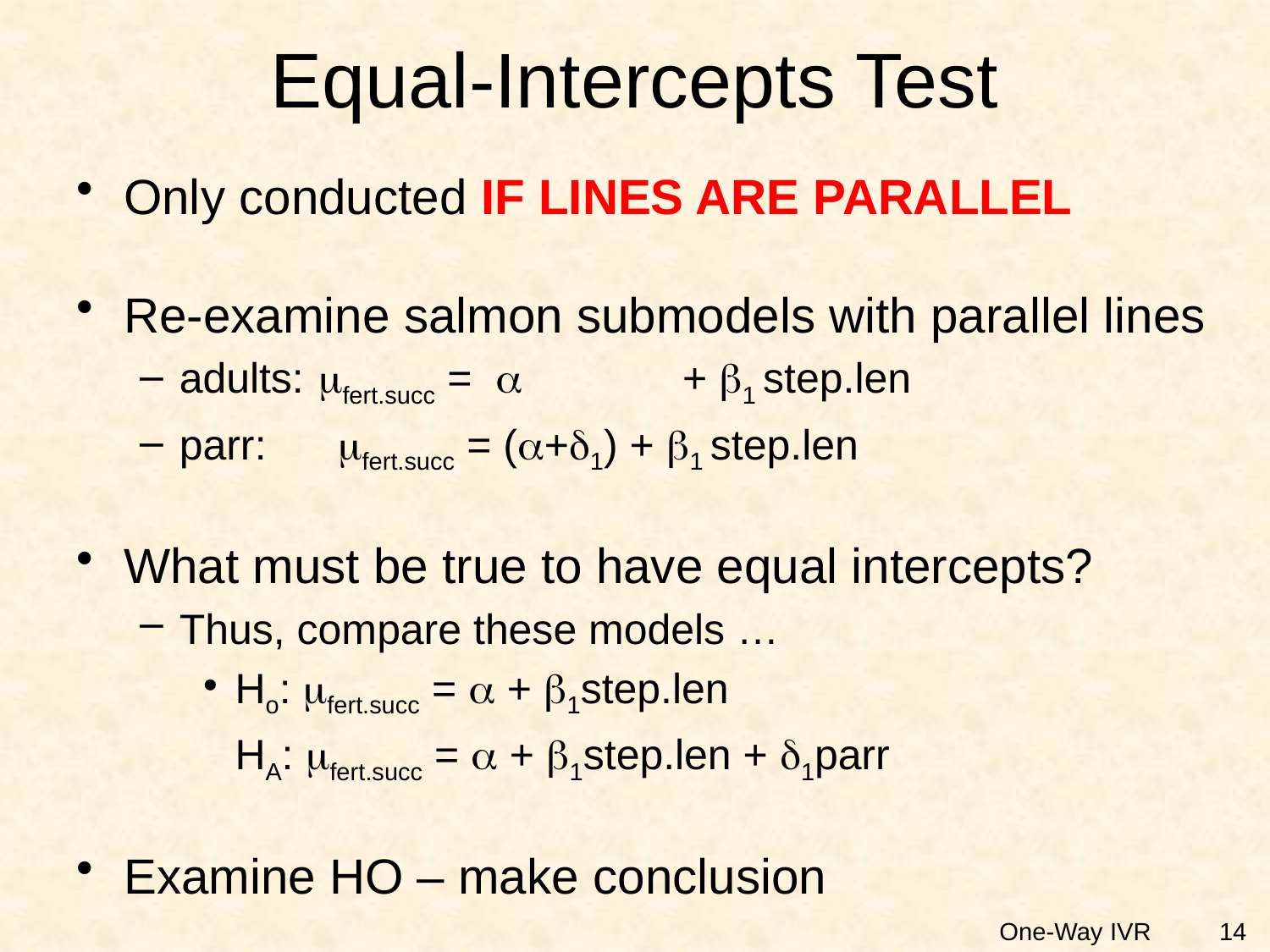

# Equal-Intercepts Test
Only conducted IF LINES ARE PARALLEL

Re-examine salmon submodels with parallel lines
adults:	 μfert.succ =  α        + β1 step.len
parr:      μfert.succ = (α+δ1) + β1 step.len

What must be true to have equal intercepts?
Thus, compare these models …
Ho: μfert.succ = α + β1step.len
	HA: μfert.succ = α + β1step.len + δ1parr

Examine HO – make conclusion
14
One-Way IVR